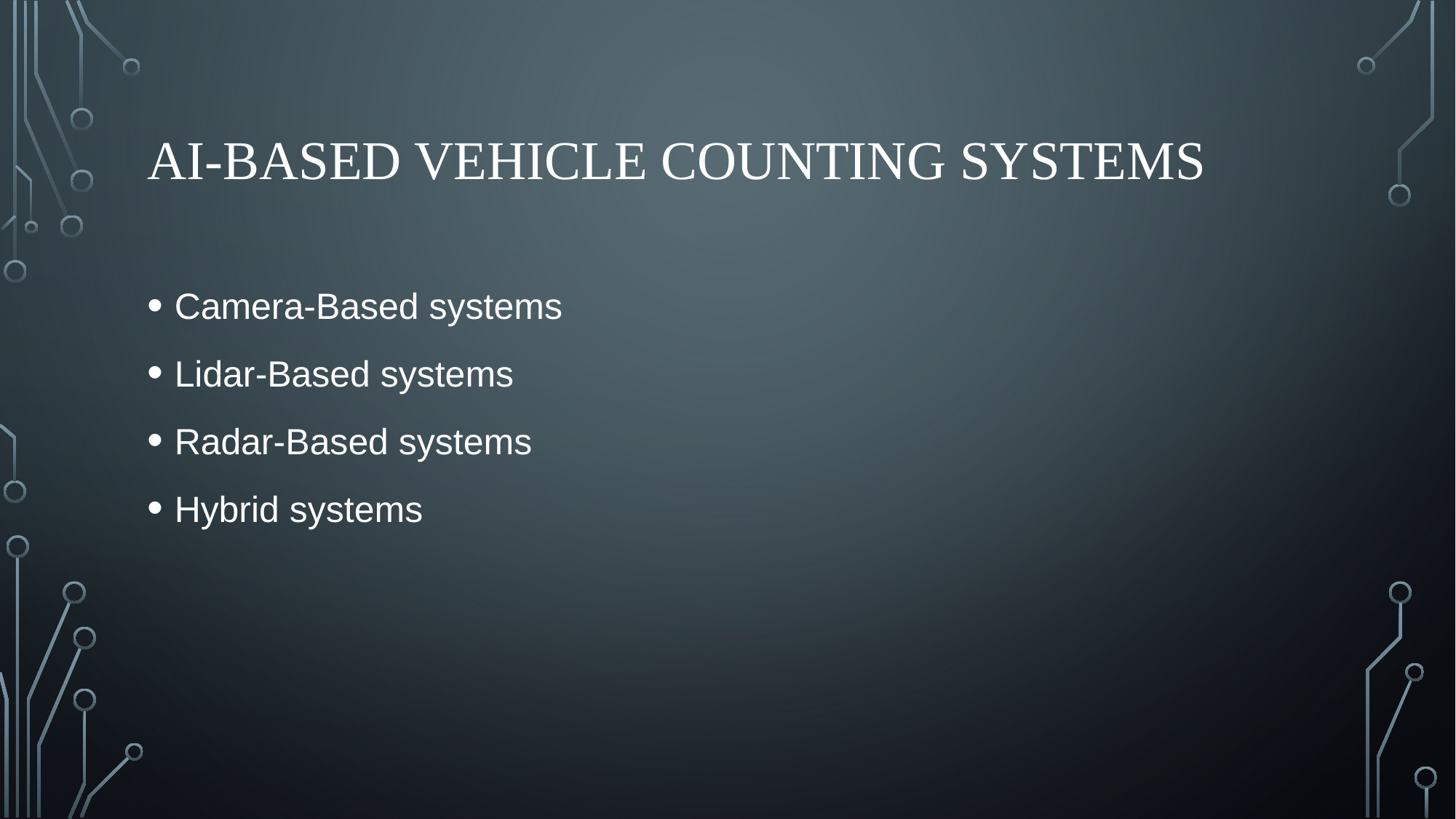

# AI-BASED VEHICLE COUNTING SYSTEMS
Camera-Based systems
Lidar-Based systems
Radar-Based systems
Hybrid systems